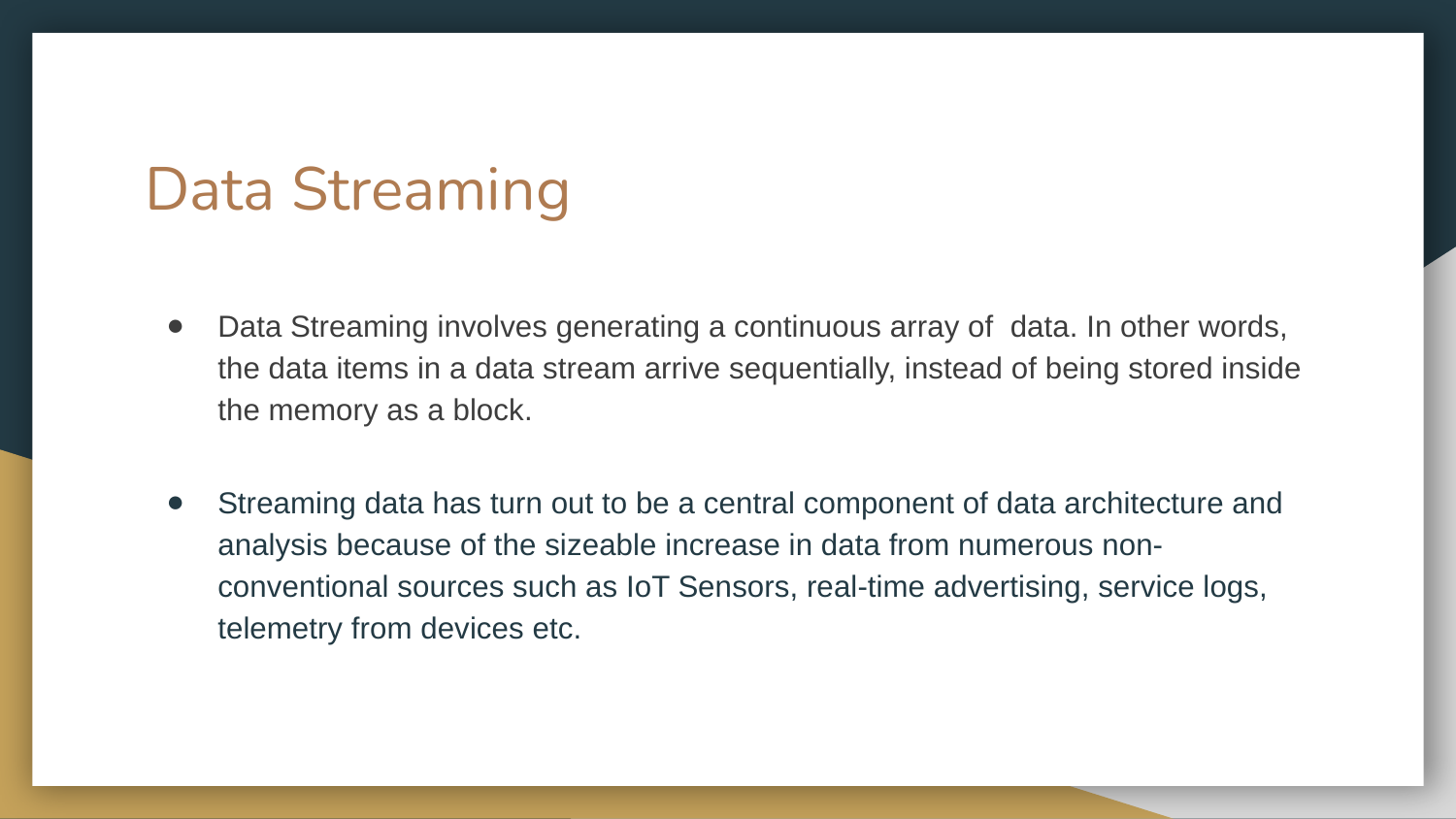

# Data Streaming
Data Streaming involves generating a continuous array of  data. In other words, the data items in a data stream arrive sequentially, instead of being stored inside the memory as a block.

Streaming data has turn out to be a central component of data architecture and analysis because of the sizeable increase in data from numerous non-conventional sources such as IoT Sensors, real-time advertising, service logs, telemetry from devices etc.